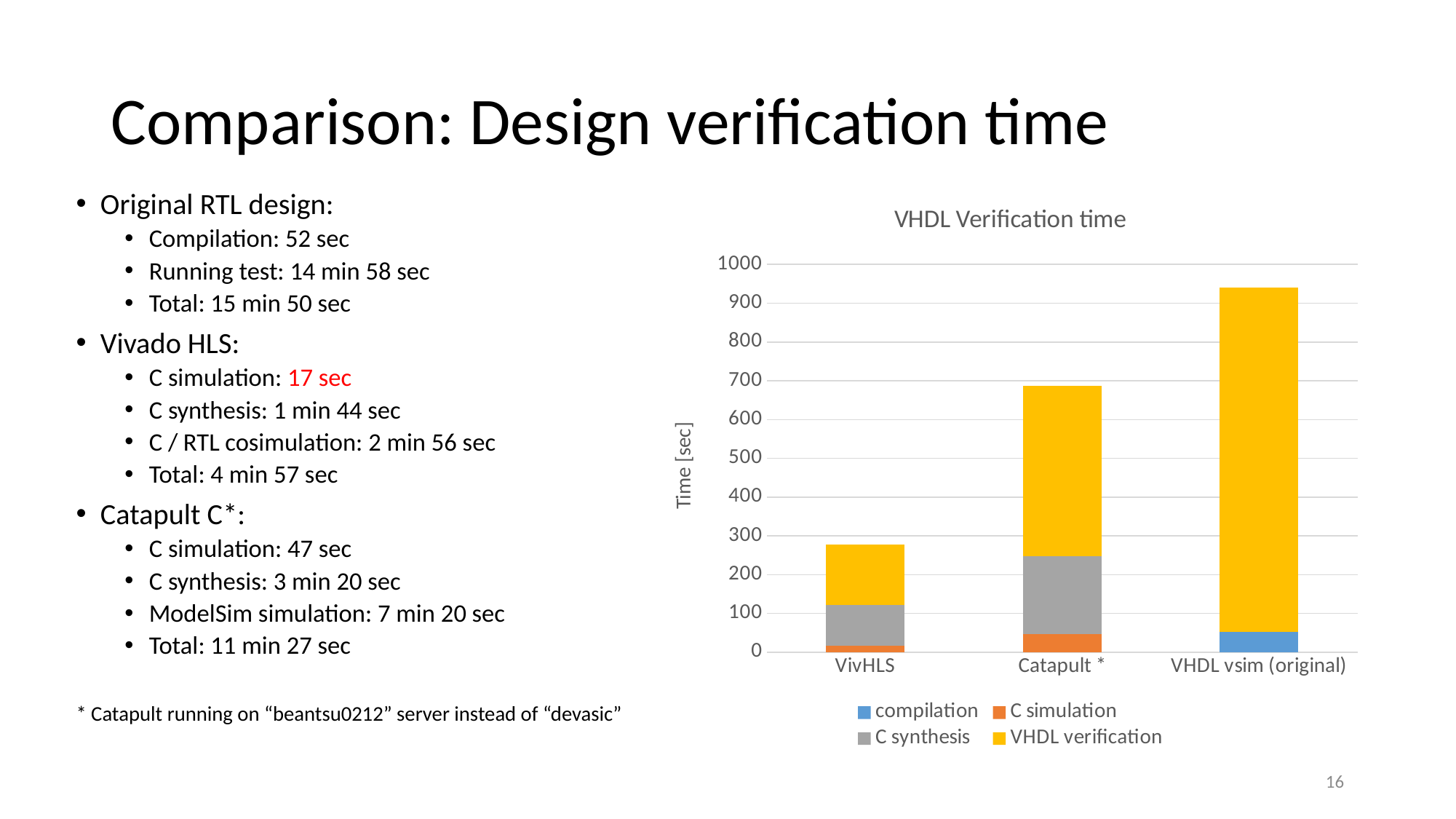

# Comparison: Design verification time
Original RTL design:
Compilation: 52 sec
Running test: 14 min 58 sec
Total: 15 min 50 sec
Vivado HLS:
C simulation: 17 sec
C synthesis: 1 min 44 sec
C / RTL cosimulation: 2 min 56 sec
Total: 4 min 57 sec
Catapult C*:
C simulation: 47 sec
C synthesis: 3 min 20 sec
ModelSim simulation: 7 min 20 sec
Total: 11 min 27 sec

* Catapult running on “beantsu0212” server instead of “devasic”

### Chart: VHDL Verification time

| Category | compilation | C simulation | C synthesis | VHDL verification |
|---|---|---|---|---|
| VivHLS | 0.0 | 17.0 | 104.0 | 157.0 |
| Catapult * | 0.0 | 47.0 | 200.0 | 440.0 |
| VHDL vsim (original) | 52.0 | 0.0 | 0.0 | 888.0 |
16